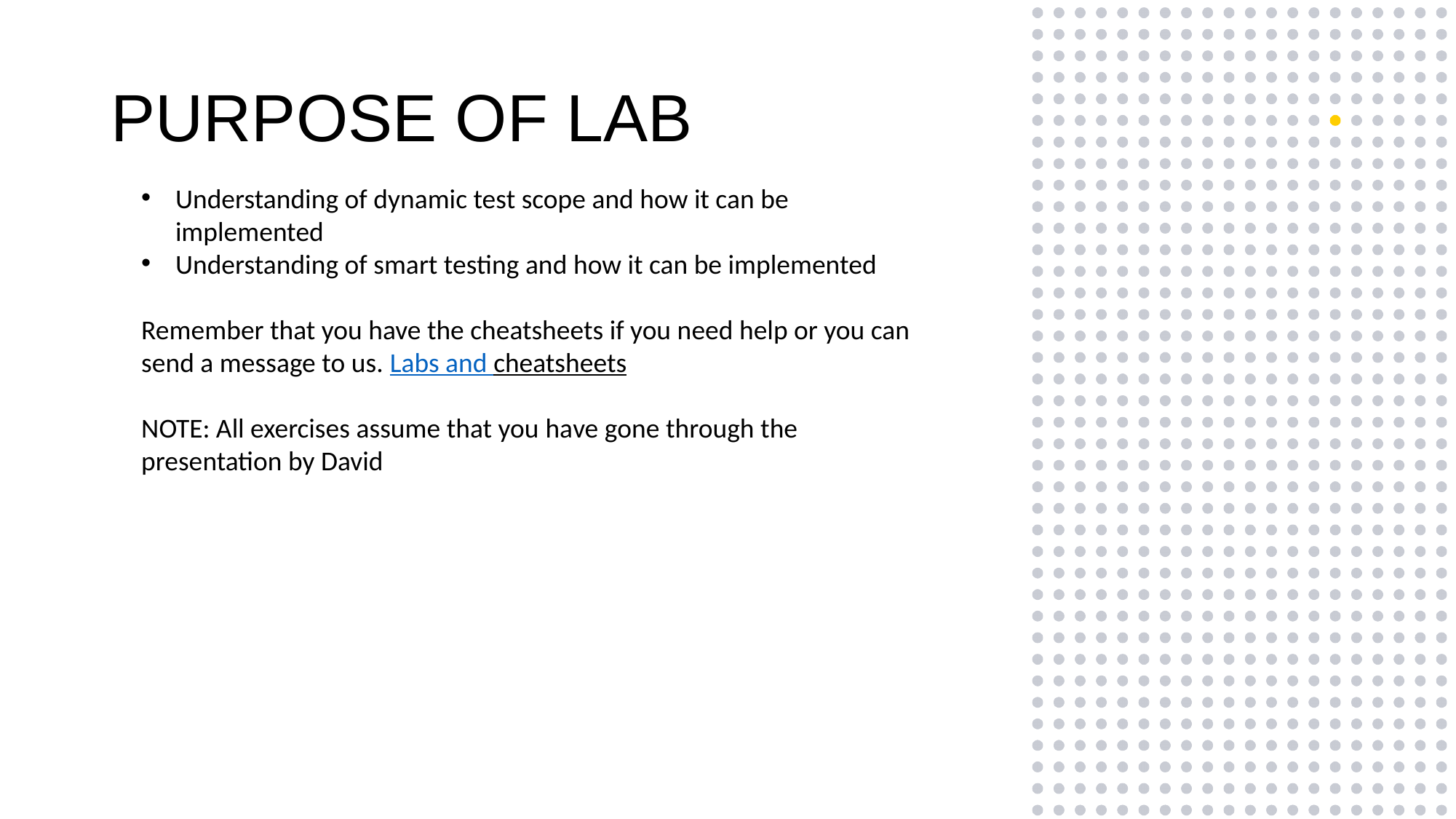

Purpose of lab
Understanding of dynamic test scope and how it can be implemented
Understanding of smart testing and how it can be implemented

Remember that you have the cheatsheets if you need help or you can send a message to us. Labs and cheatsheets

NOTE: All exercises assume that you have gone through the presentation by David